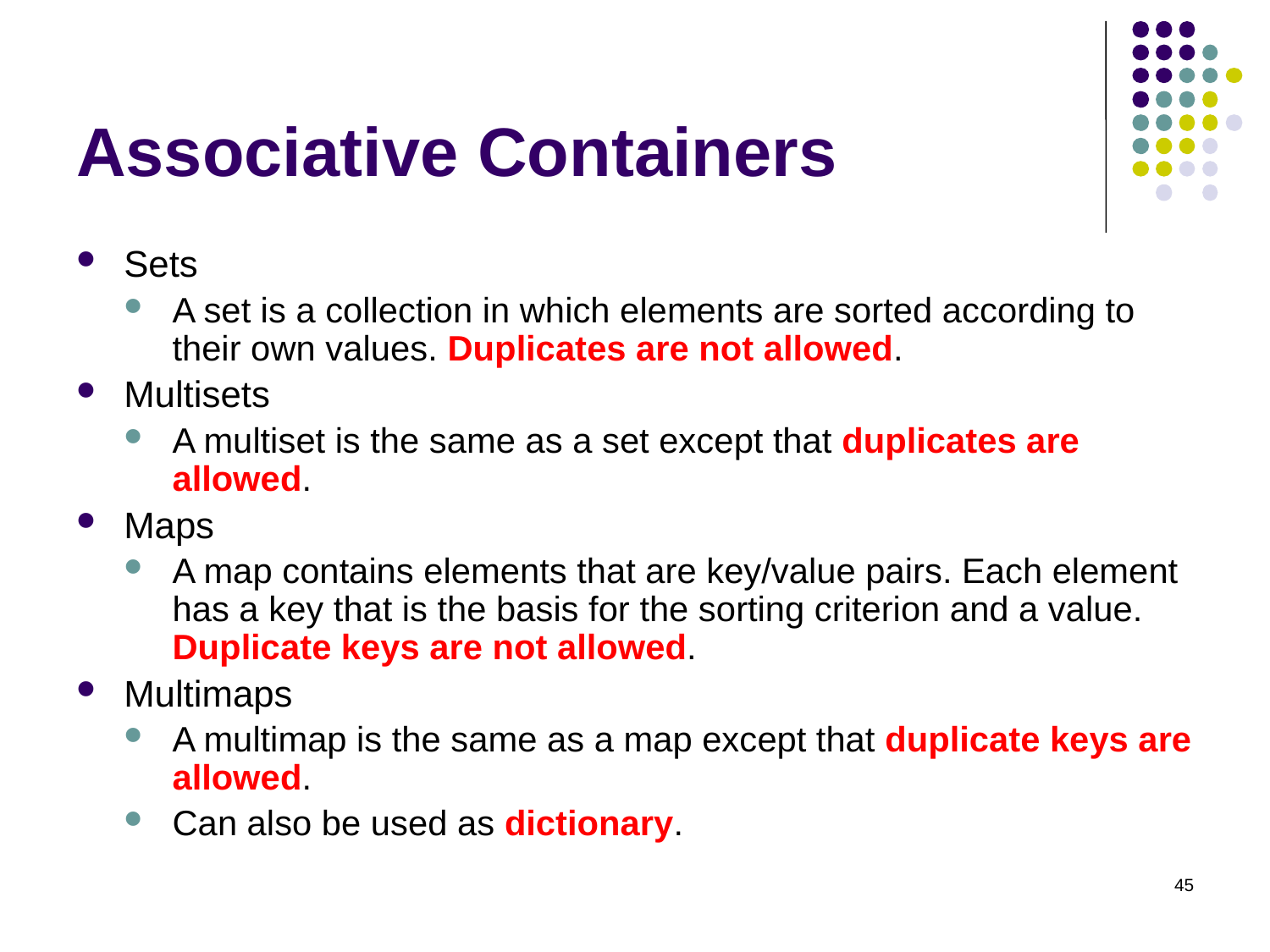

# Associative Containers
Sets
A set is a collection in which elements are sorted according to their own values. Duplicates are not allowed.
Multisets
A multiset is the same as a set except that duplicates are allowed.
Maps
A map contains elements that are key/value pairs. Each element has a key that is the basis for the sorting criterion and a value. Duplicate keys are not allowed.
Multimaps
A multimap is the same as a map except that duplicate keys are allowed.
Can also be used as dictionary.
45